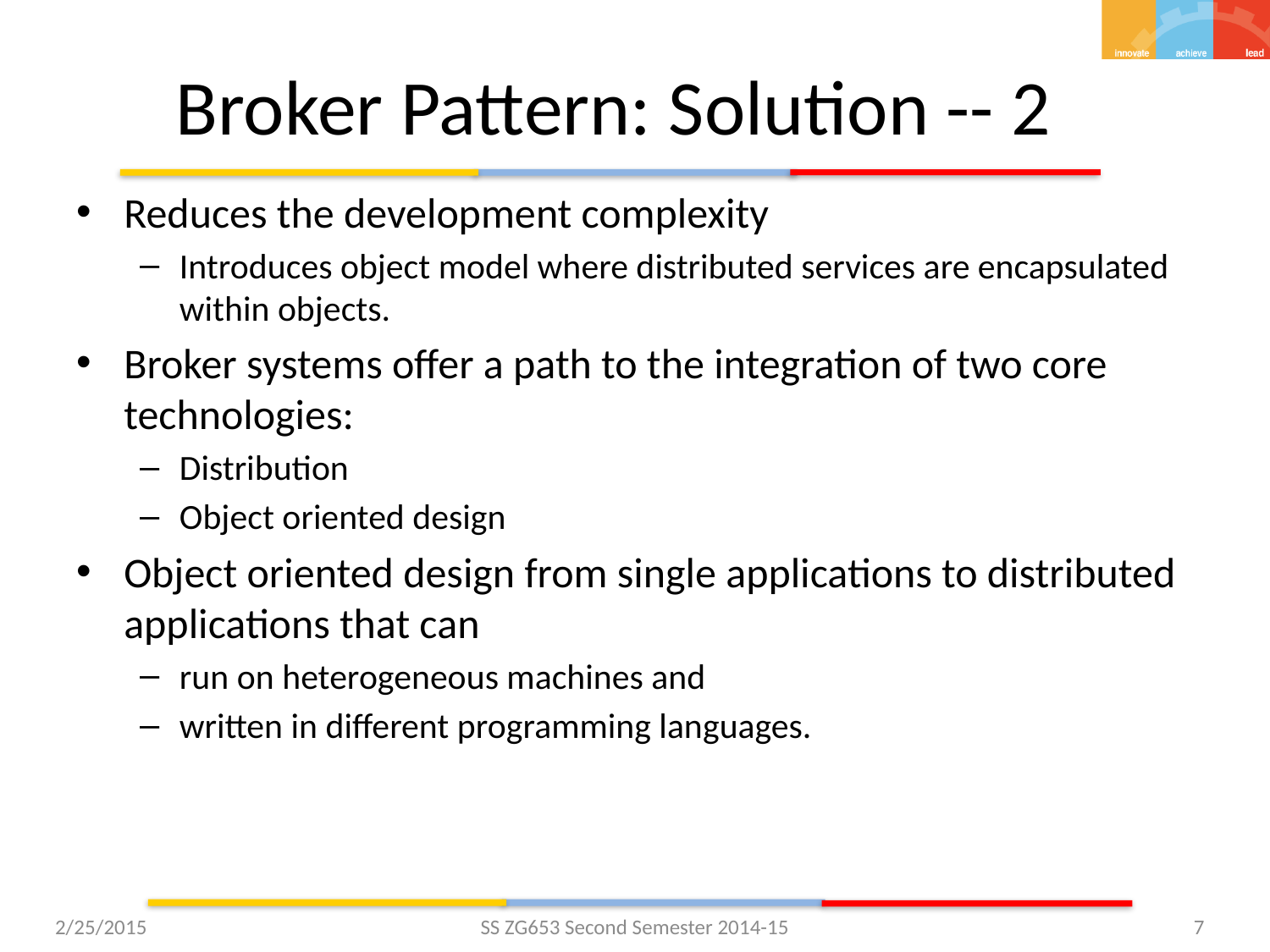

# Broker Pattern: Solution -- 2
Reduces the development complexity
Introduces object model where distributed services are encapsulated within objects.
Broker systems offer a path to the integration of two core technologies:
Distribution
Object oriented design
Object oriented design from single applications to distributed applications that can
run on heterogeneous machines and
written in different programming languages.
2/25/2015
SS ZG653 Second Semester 2014-15
7